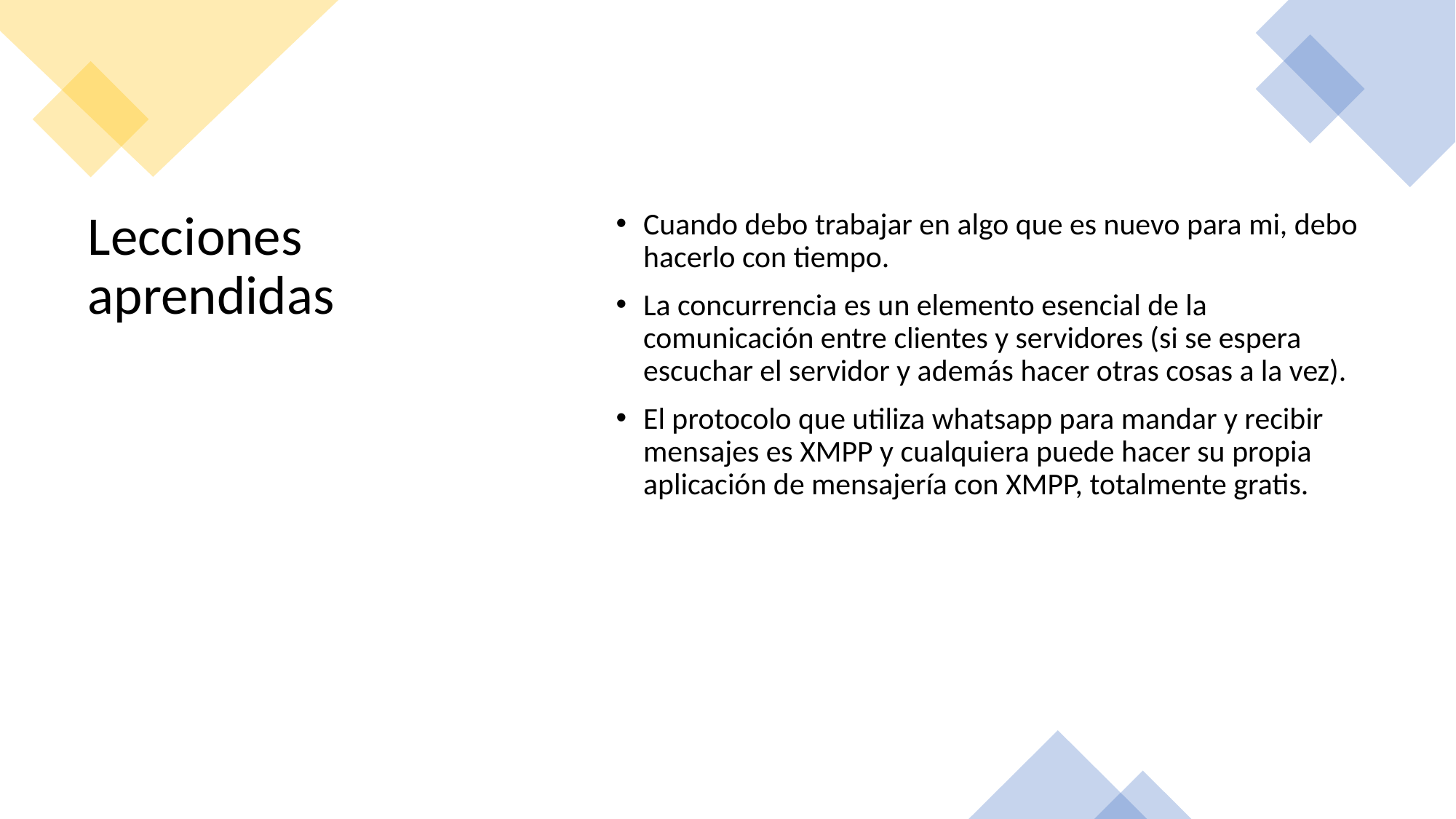

Cuando debo trabajar en algo que es nuevo para mi, debo hacerlo con tiempo.
La concurrencia es un elemento esencial de la comunicación entre clientes y servidores (si se espera escuchar el servidor y además hacer otras cosas a la vez).
El protocolo que utiliza whatsapp para mandar y recibir mensajes es XMPP y cualquiera puede hacer su propia aplicación de mensajería con XMPP, totalmente gratis.
# Lecciones aprendidas